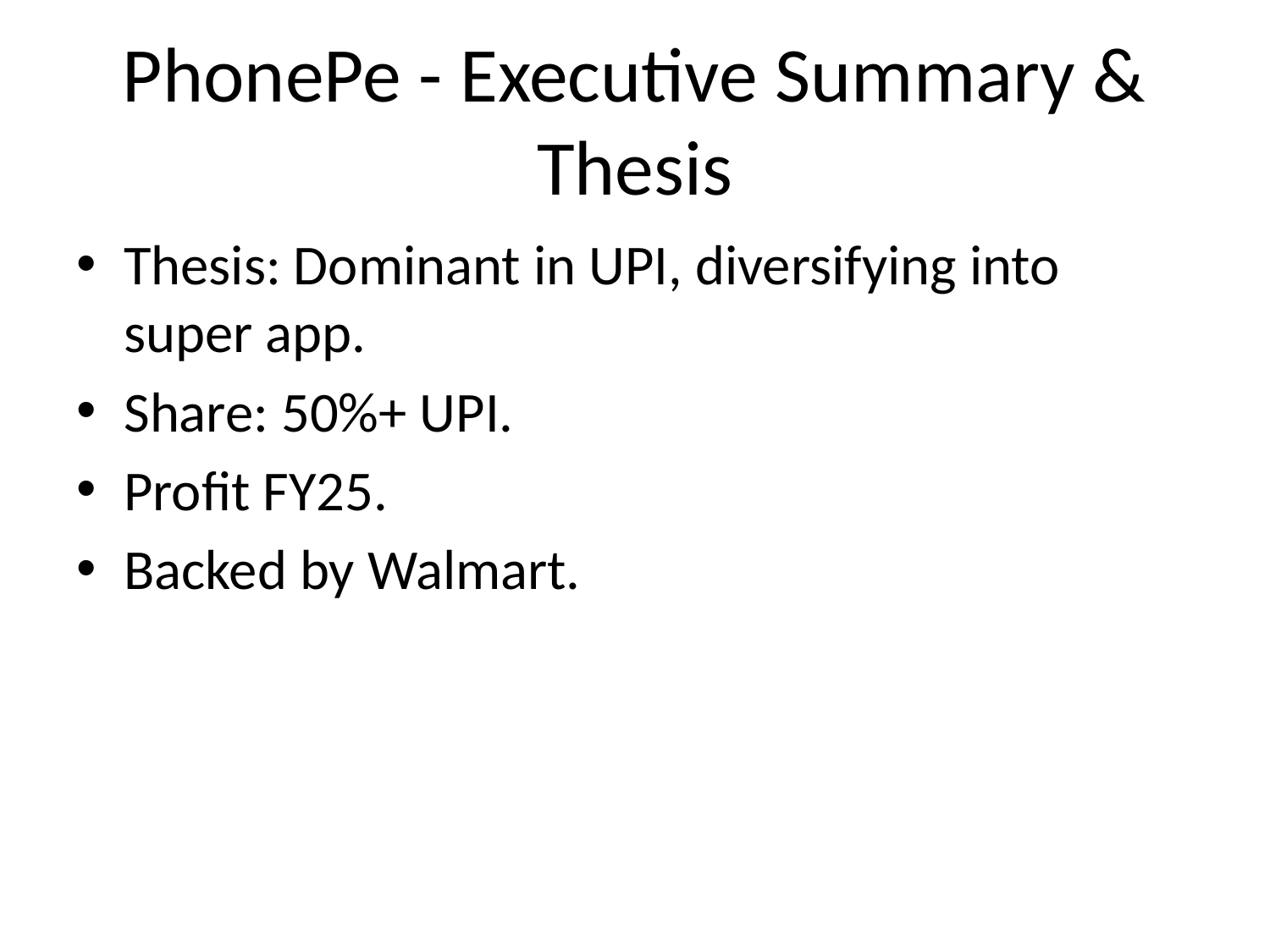

# PhonePe - Executive Summary & Thesis
Thesis: Dominant in UPI, diversifying into super app.
Share: 50%+ UPI.
Profit FY25.
Backed by Walmart.